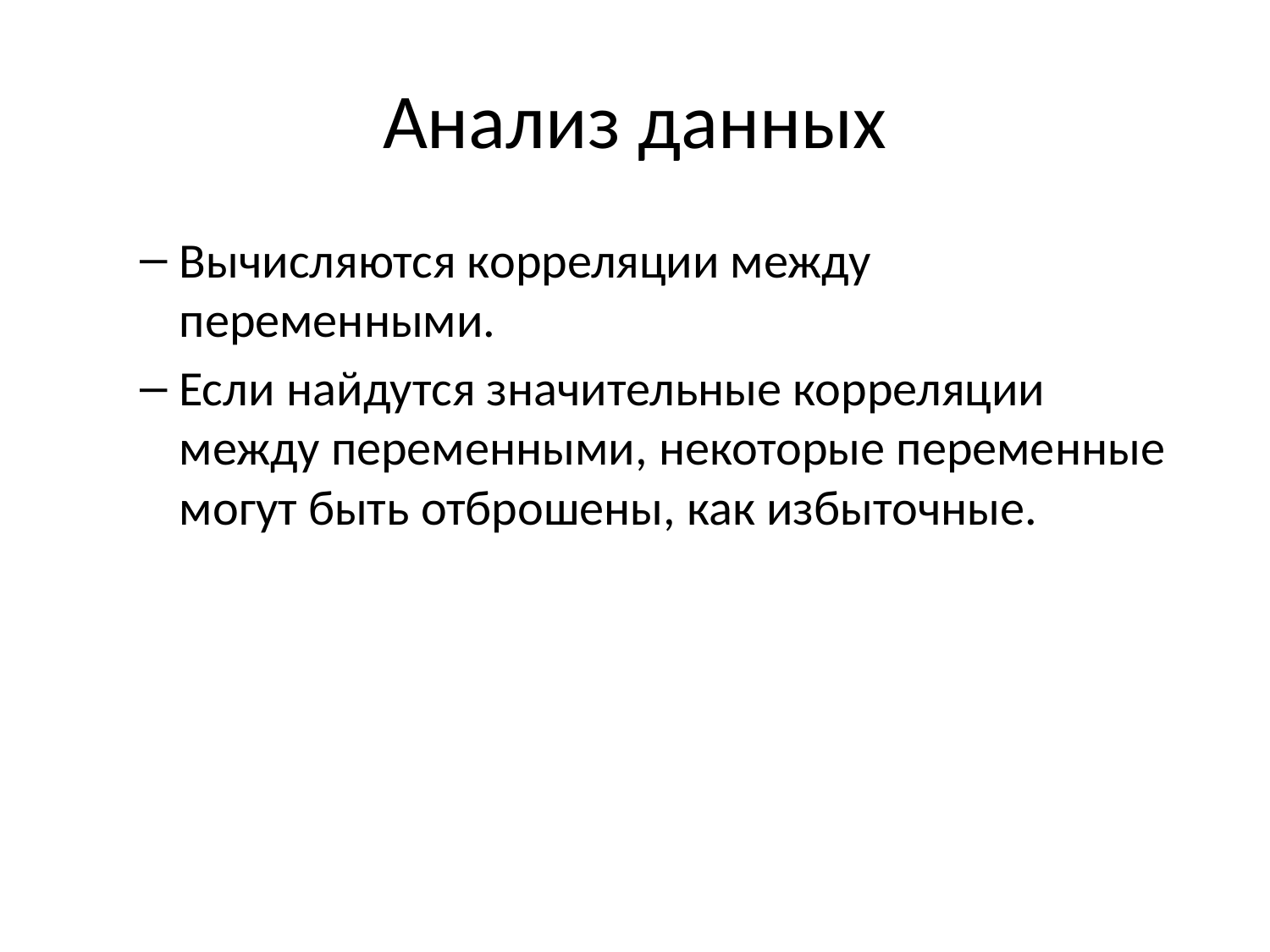

# Анализ данных
Вычисляются корреляции между переменными.
Если найдутся значительные корреляции между переменными, некоторые переменные могут быть отброшены, как избыточные.